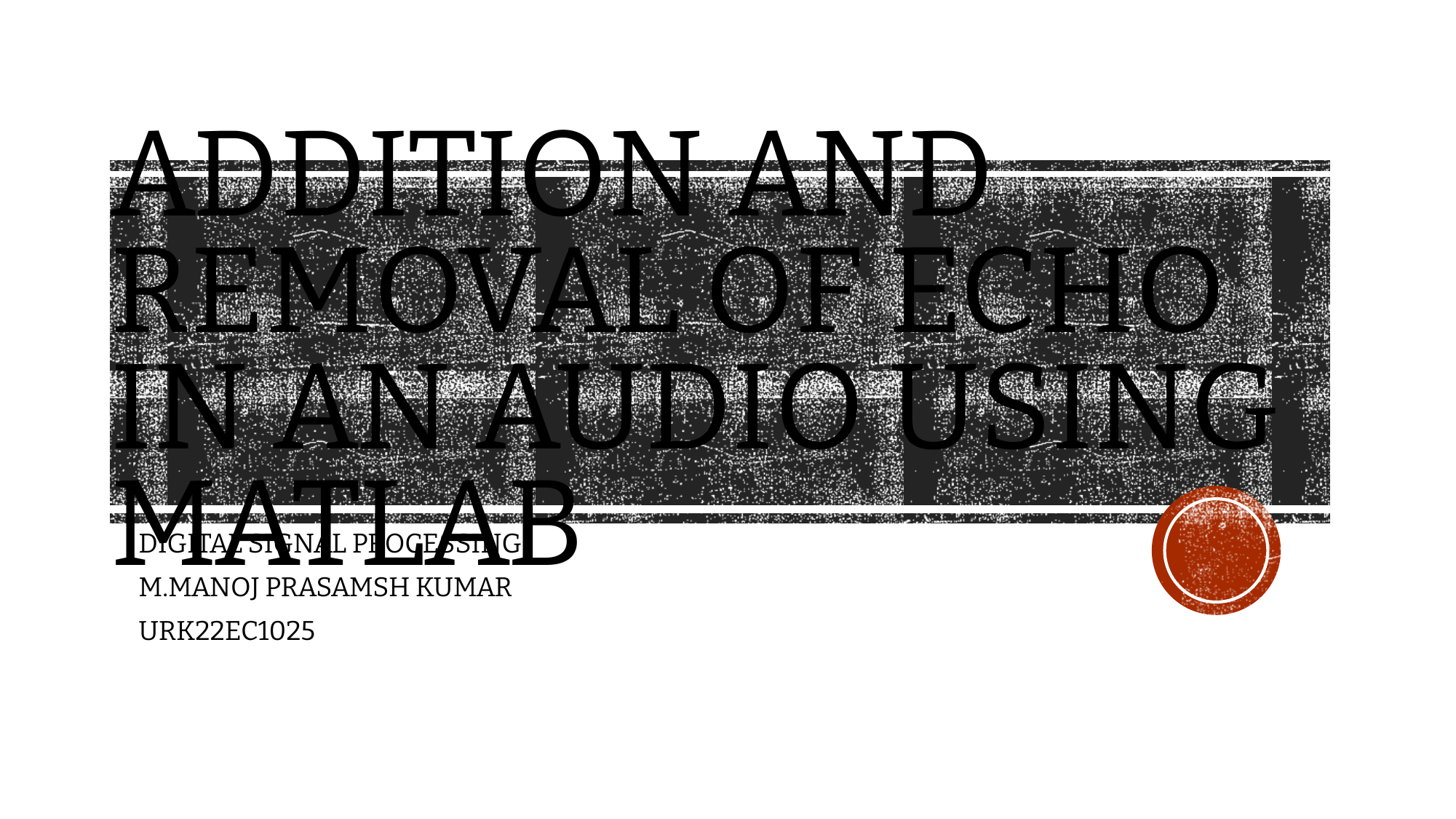

# ADDITION AND REMOVAL OF ECHO IN AN AUDIO USING MATLAB
DIGITAL SIGNAL PROCESSING
M.MANOJ PRASAMSH KUMAR
URK22EC1025